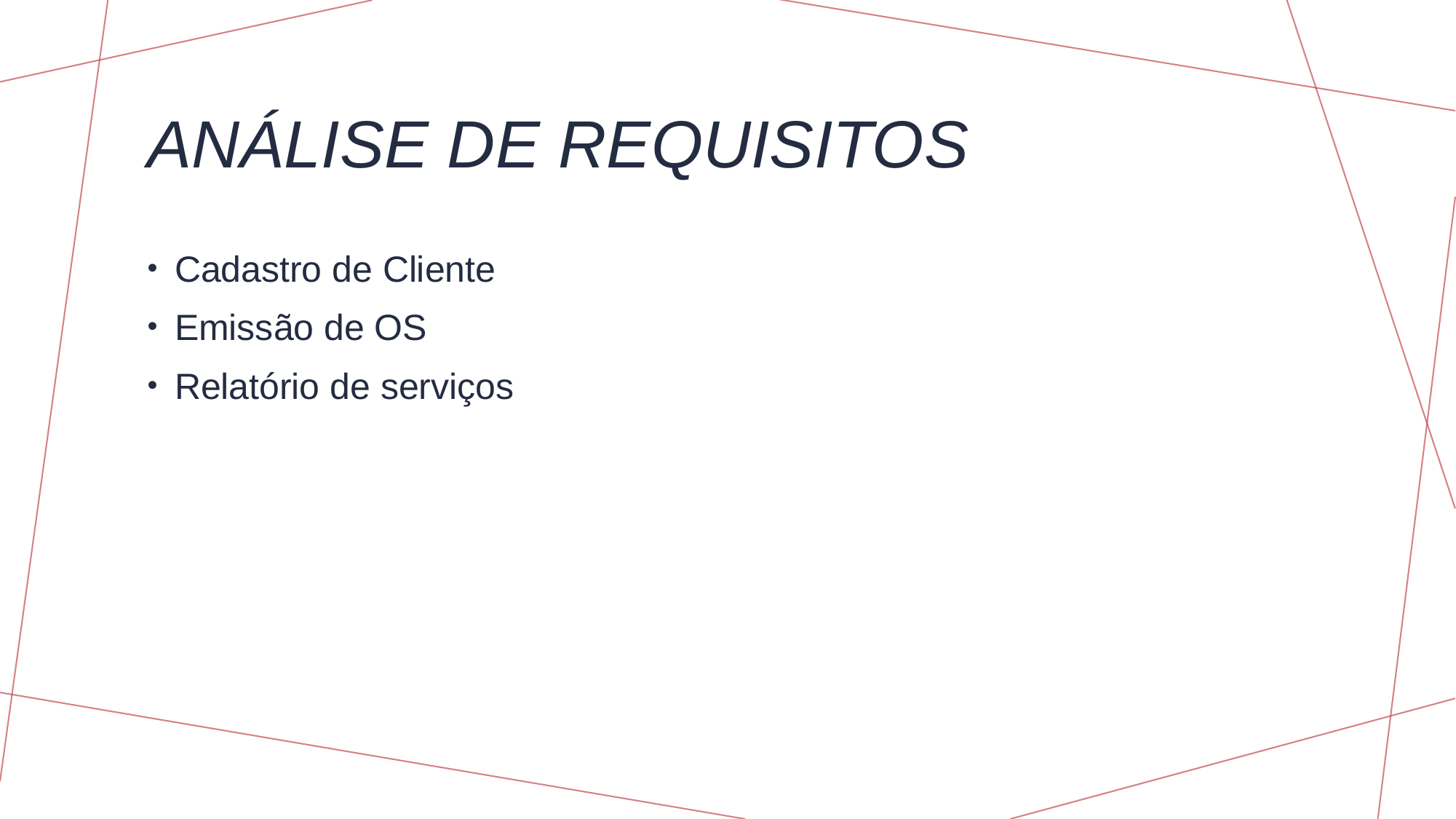

# ANÁLISE DE REQUISITOS
Cadastro de Cliente
Emissão de OS
Relatório de serviços